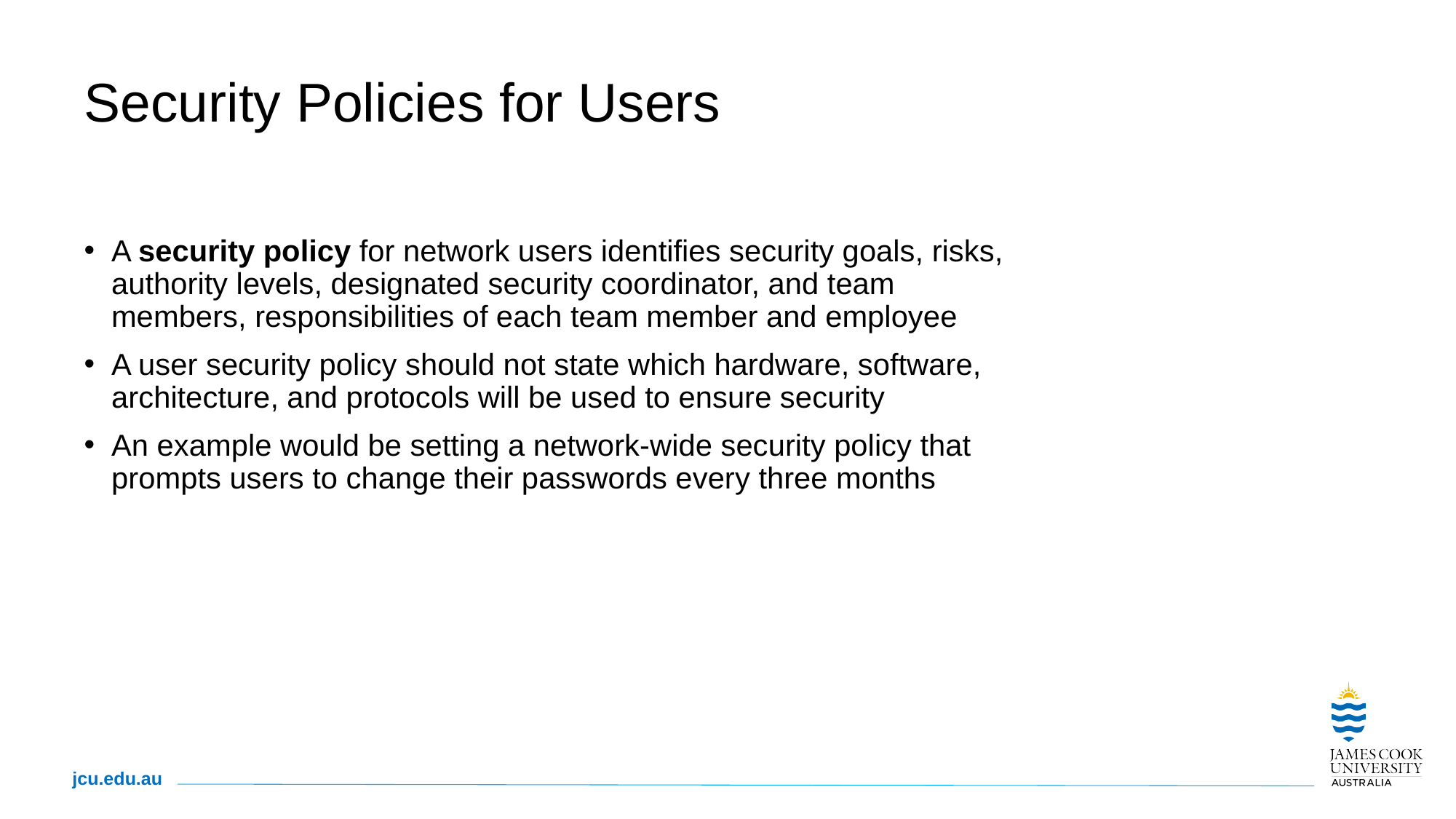

# Security Policies for Users
A security policy for network users identifies security goals, risks, authority levels, designated security coordinator, and team members, responsibilities of each team member and employee
A user security policy should not state which hardware, software, architecture, and protocols will be used to ensure security
An example would be setting a network-wide security policy that prompts users to change their passwords every three months